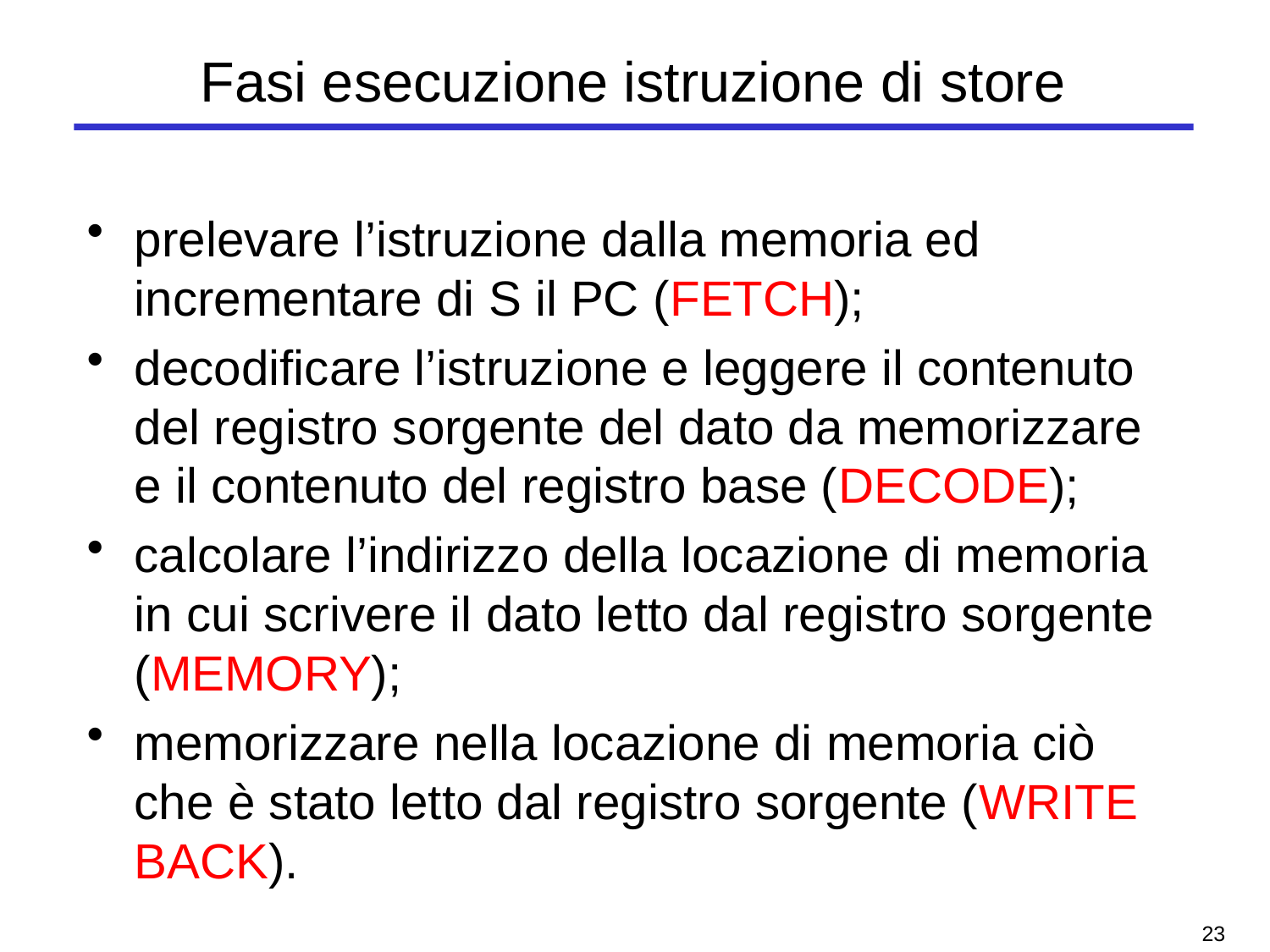

# Fasi esecuzione istruzione di store
prelevare l’istruzione dalla memoria ed incrementare di S il PC (FETCH);
decodificare l’istruzione e leggere il contenuto del registro sorgente del dato da memorizzare e il contenuto del registro base (DECODE);
calcolare l’indirizzo della locazione di memoria in cui scrivere il dato letto dal registro sorgente (MEMORY);
memorizzare nella locazione di memoria ciò che è stato letto dal registro sorgente (WRITE BACK).

23